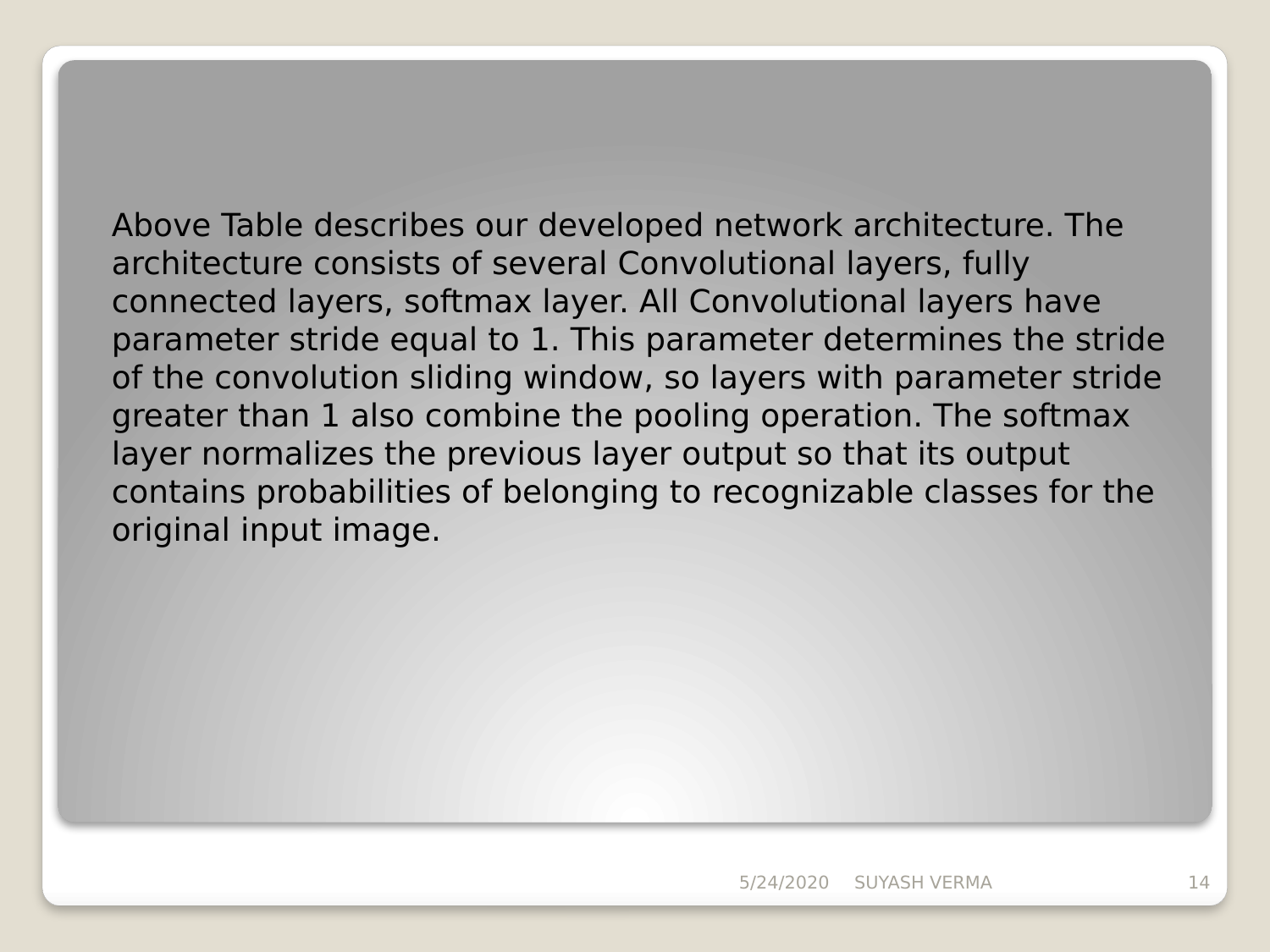

Above Table describes our developed network architecture. The architecture consists of several Convolutional layers, fully connected layers, softmax layer. All Convolutional layers have parameter stride equal to 1. This parameter determines the stride of the convolution sliding window, so layers with parameter stride greater than 1 also combine the pooling operation. The softmax layer normalizes the previous layer output so that its output contains probabilities of belonging to recognizable classes for the original input image.

5/24/2020
SUYASH VERMA
14